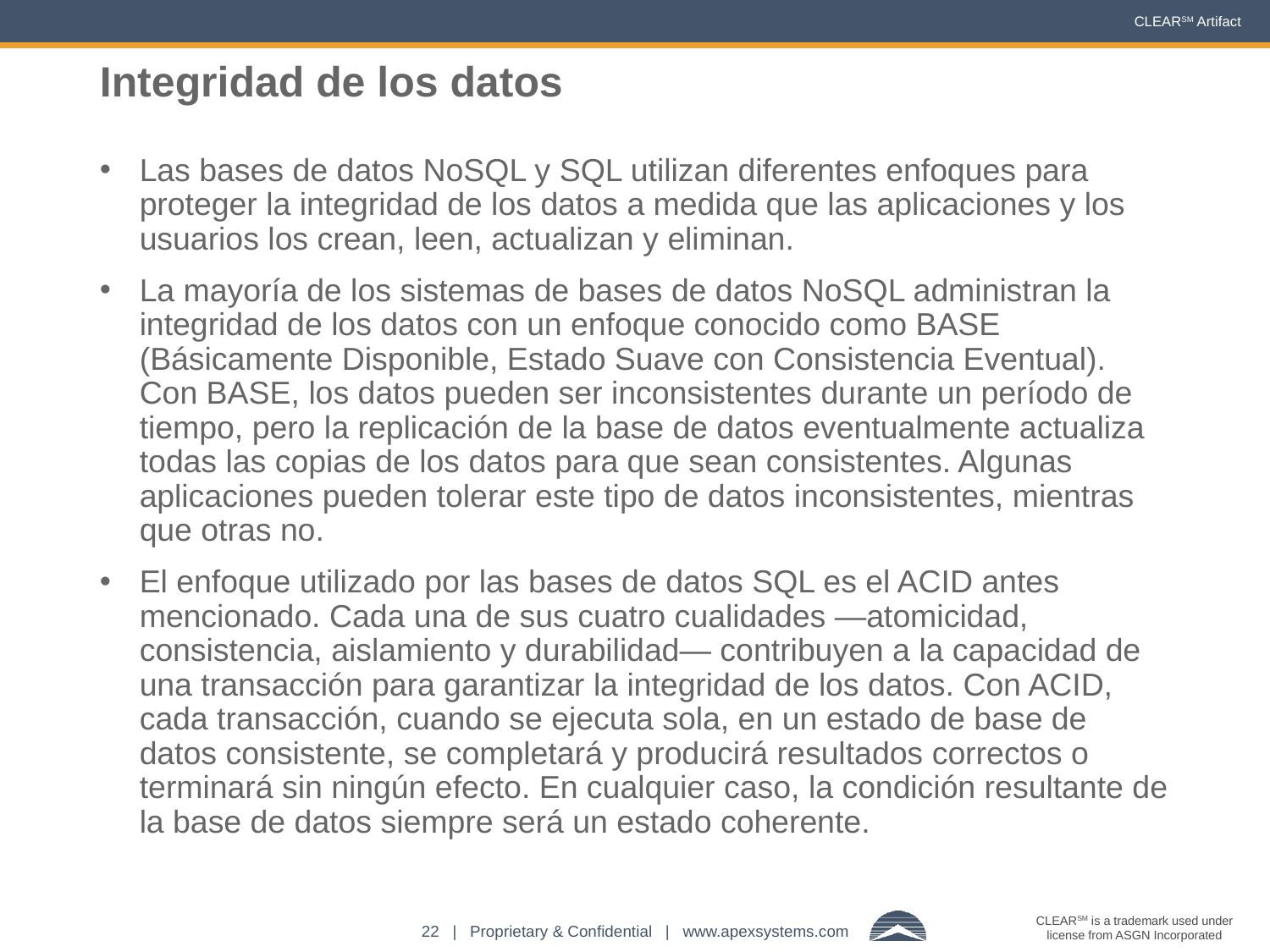

# Integridad de los datos
Las bases de datos NoSQL y SQL utilizan diferentes enfoques para proteger la integridad de los datos a medida que las aplicaciones y los usuarios los crean, leen, actualizan y eliminan.
La mayoría de los sistemas de bases de datos NoSQL administran la integridad de los datos con un enfoque conocido como BASE (Básicamente Disponible, Estado Suave con Consistencia Eventual). Con BASE, los datos pueden ser inconsistentes durante un período de tiempo, pero la replicación de la base de datos eventualmente actualiza todas las copias de los datos para que sean consistentes. Algunas aplicaciones pueden tolerar este tipo de datos inconsistentes, mientras que otras no.
El enfoque utilizado por las bases de datos SQL es el ACID antes mencionado. Cada una de sus cuatro cualidades —atomicidad, consistencia, aislamiento y durabilidad— contribuyen a la capacidad de una transacción para garantizar la integridad de los datos. Con ACID, cada transacción, cuando se ejecuta sola, en un estado de base de datos consistente, se completará y producirá resultados correctos o terminará sin ningún efecto. En cualquier caso, la condición resultante de la base de datos siempre será un estado coherente.